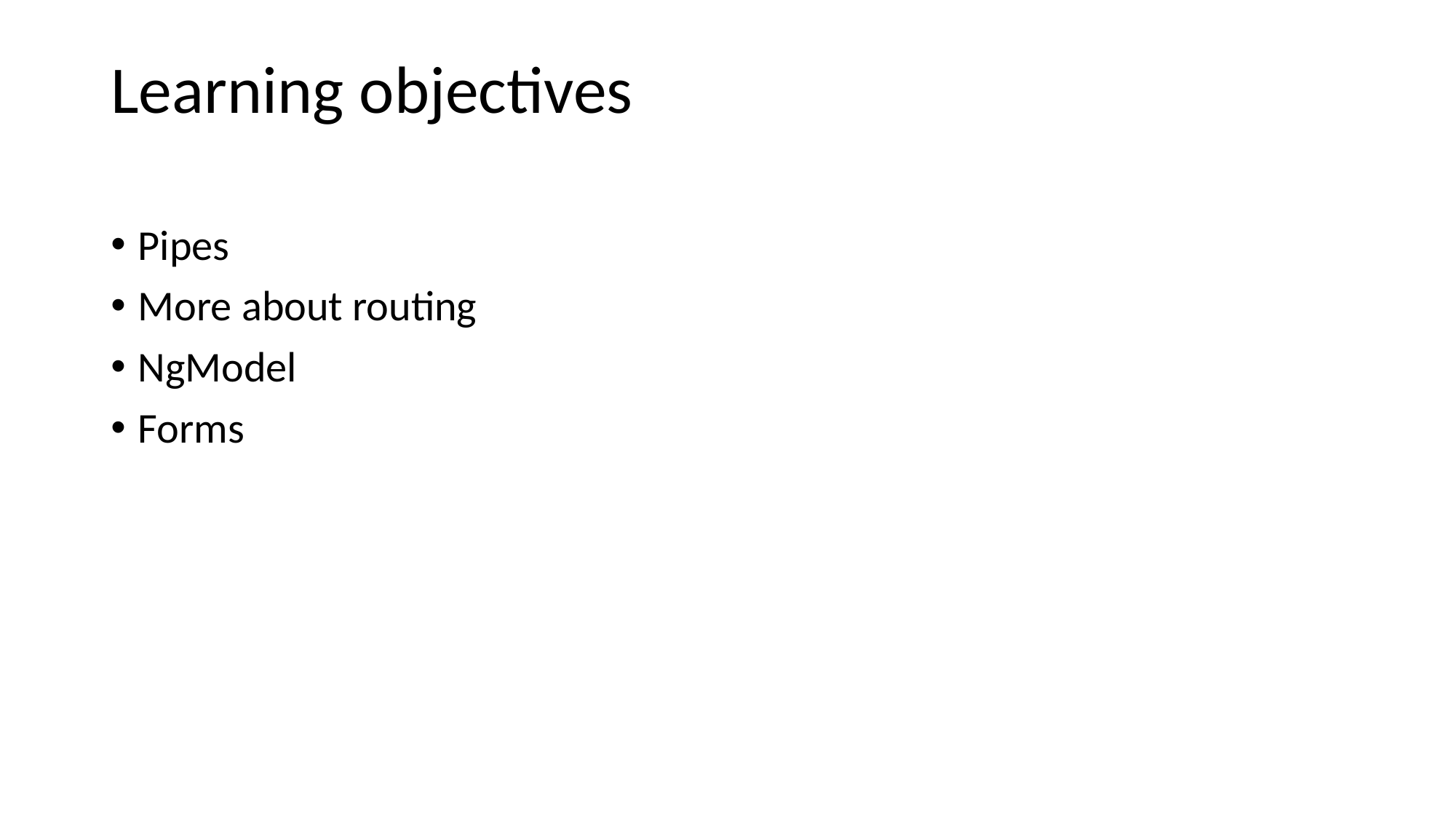

# Learning objectives
Pipes
More about routing
NgModel
Forms